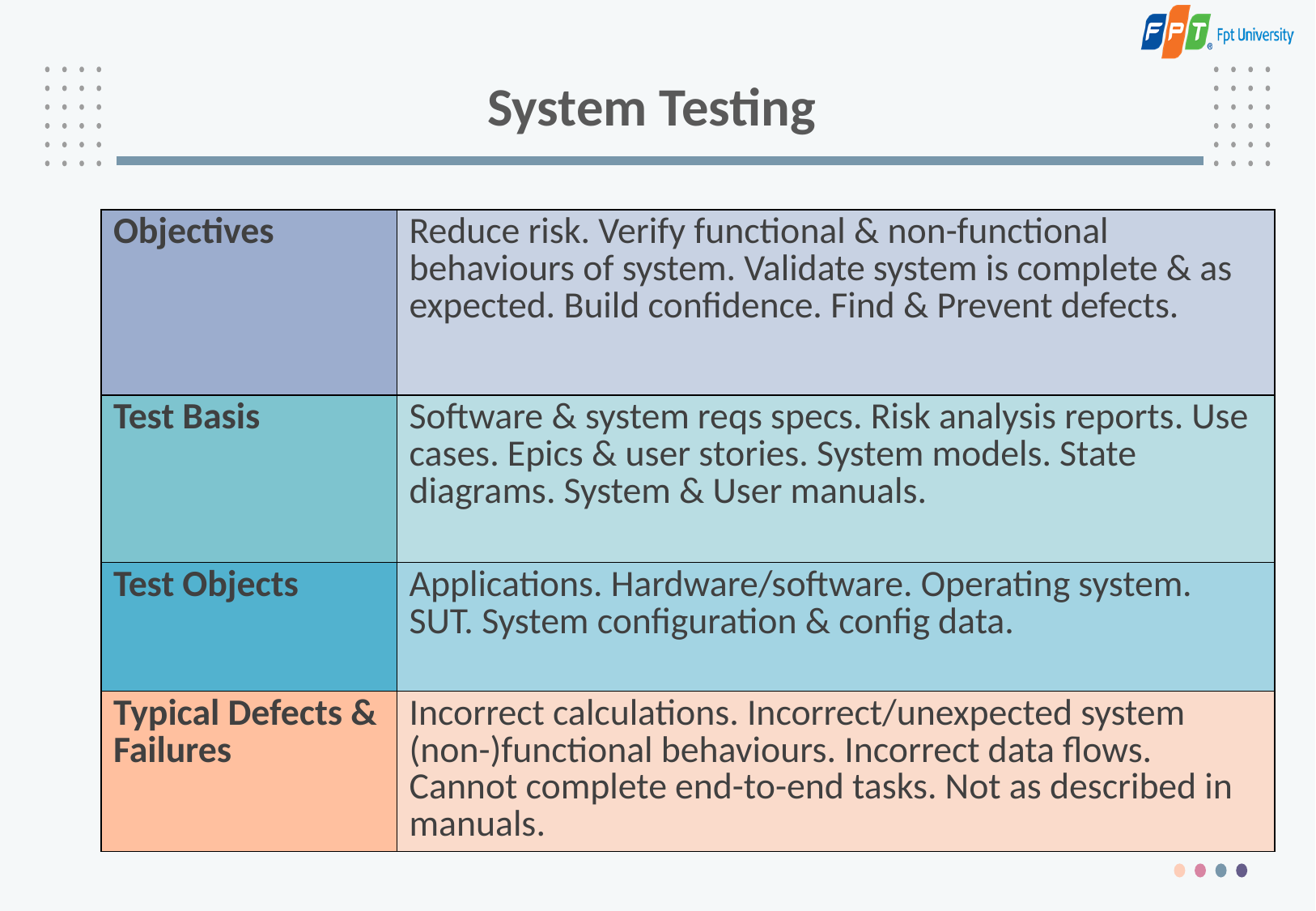

# System Testing
| Objectives | Reduce risk. Verify functional & non-functional behaviours of system. Validate system is complete & as expected. Build confidence. Find & Prevent defects. |
| --- | --- |
| Test Basis | Software & system reqs specs. Risk analysis reports. Use cases. Epics & user stories. System models. State diagrams. System & User manuals. |
| Test Objects | Applications. Hardware/software. Operating system. SUT. System configuration & config data. |
| Typical Defects & Failures | Incorrect calculations. Incorrect/unexpected system (non-)functional behaviours. Incorrect data flows. Cannot complete end-to-end tasks. Not as described in manuals. |